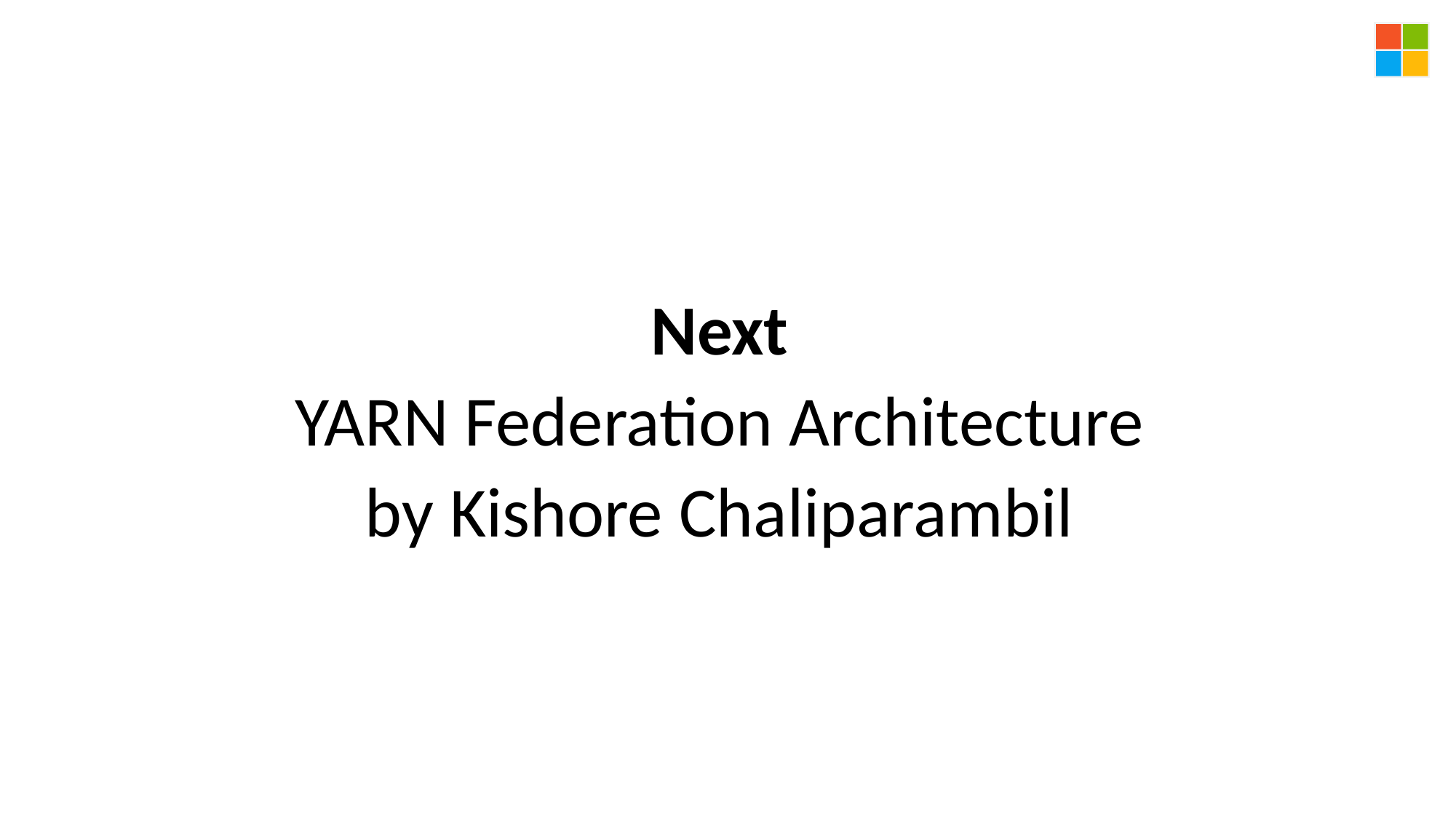

#
Next
YARN Federation Architecture
by Kishore Chaliparambil